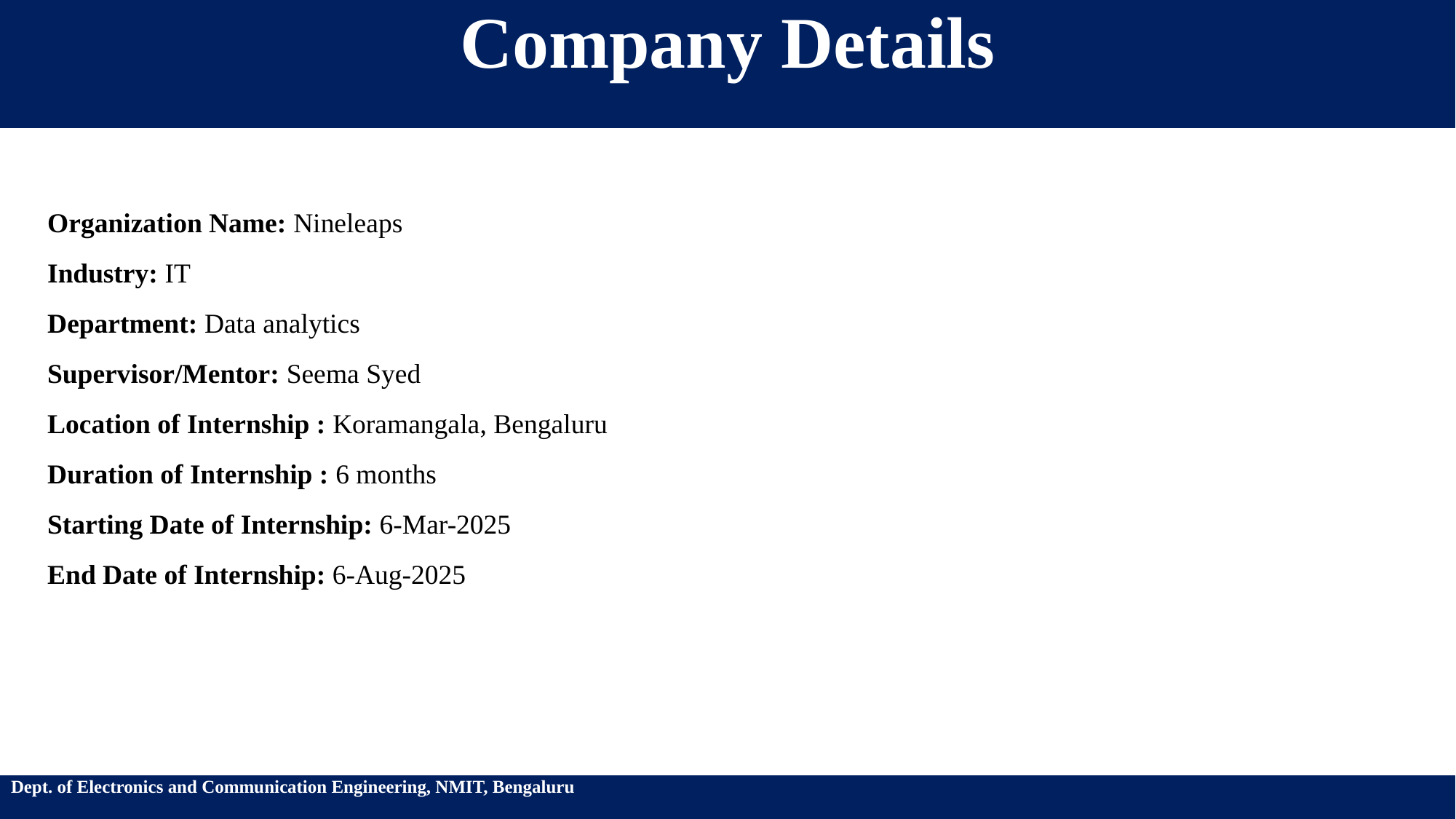

# Company Details
Organization Name: Nineleaps
Industry: IT
Department: Data analytics
Supervisor/Mentor: Seema Syed
Location of Internship : Koramangala, Bengaluru
Duration of Internship : 6 months
Starting Date of Internship: 6-Mar-2025
End Date of Internship: 6-Aug-2025

Dept. of Electronics and Communication Engineering, NMIT, Bengaluru